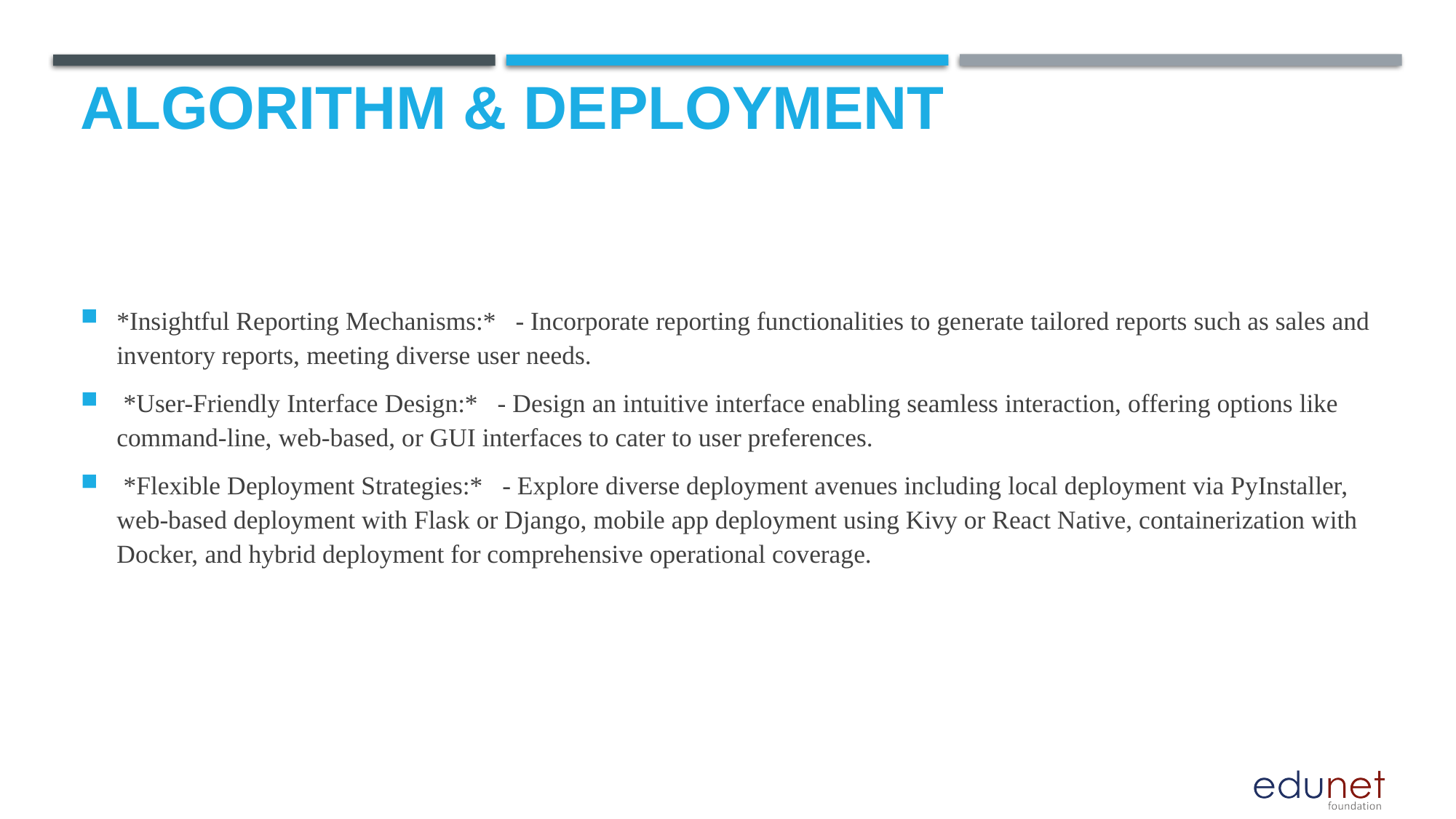

# Algorithm & Deployment
*Insightful Reporting Mechanisms:*   - Incorporate reporting functionalities to generate tailored reports such as sales and inventory reports, meeting diverse user needs.
 *User-Friendly Interface Design:*   - Design an intuitive interface enabling seamless interaction, offering options like command-line, web-based, or GUI interfaces to cater to user preferences.
 *Flexible Deployment Strategies:*   - Explore diverse deployment avenues including local deployment via PyInstaller, web-based deployment with Flask or Django, mobile app deployment using Kivy or React Native, containerization with Docker, and hybrid deployment for comprehensive operational coverage.